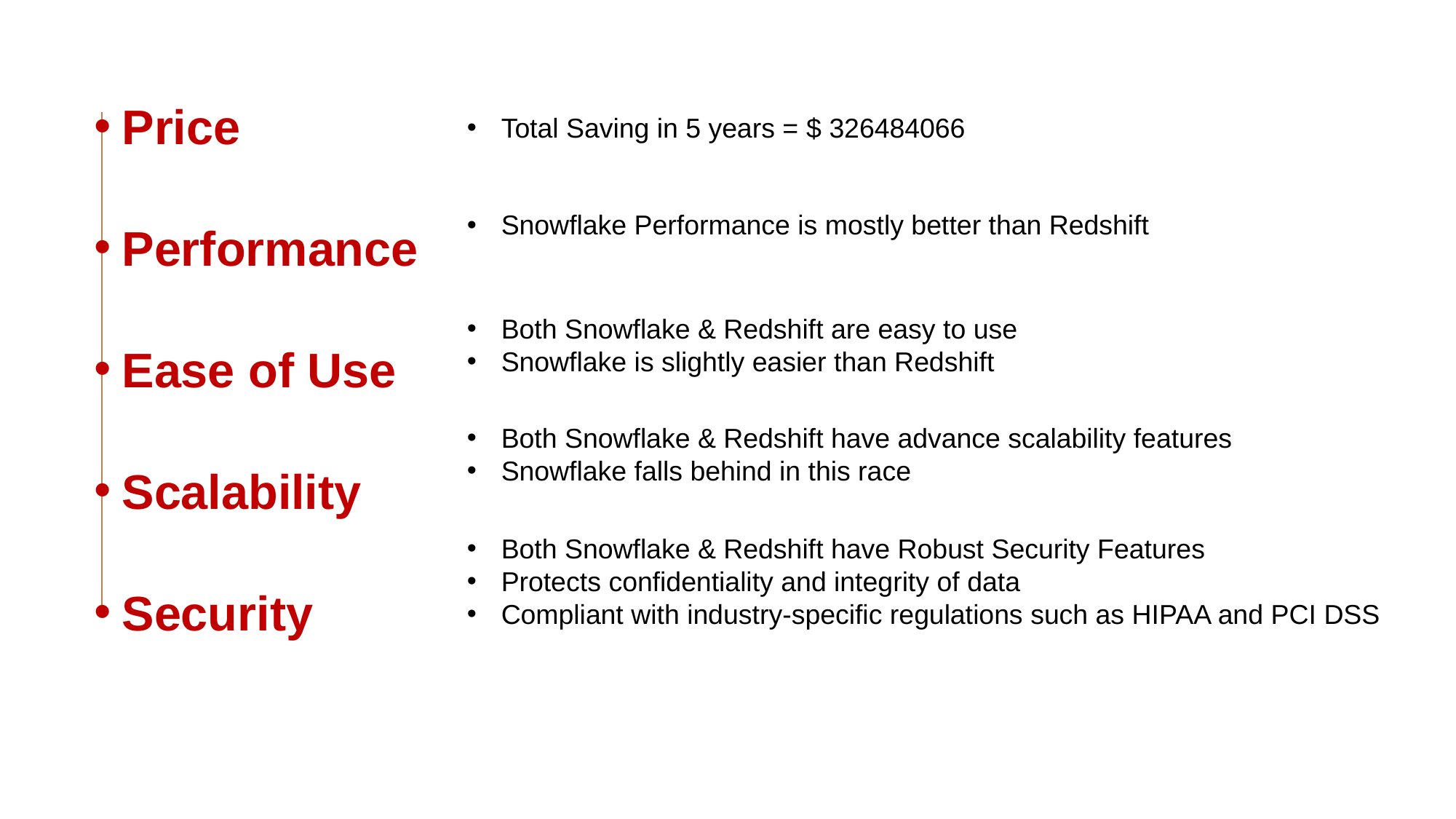

Price
Performance
Ease of Use
Scalability
Security
Total Saving in 5 years = $ 326484066
Snowflake Performance is mostly better than Redshift
Both Snowflake & Redshift are easy to use
Snowflake is slightly easier than Redshift
Both Snowflake & Redshift have advance scalability features
Snowflake falls behind in this race
Both Snowflake & Redshift have Robust Security Features
Protects confidentiality and integrity of data
Compliant with industry-specific regulations such as HIPAA and PCI DSS